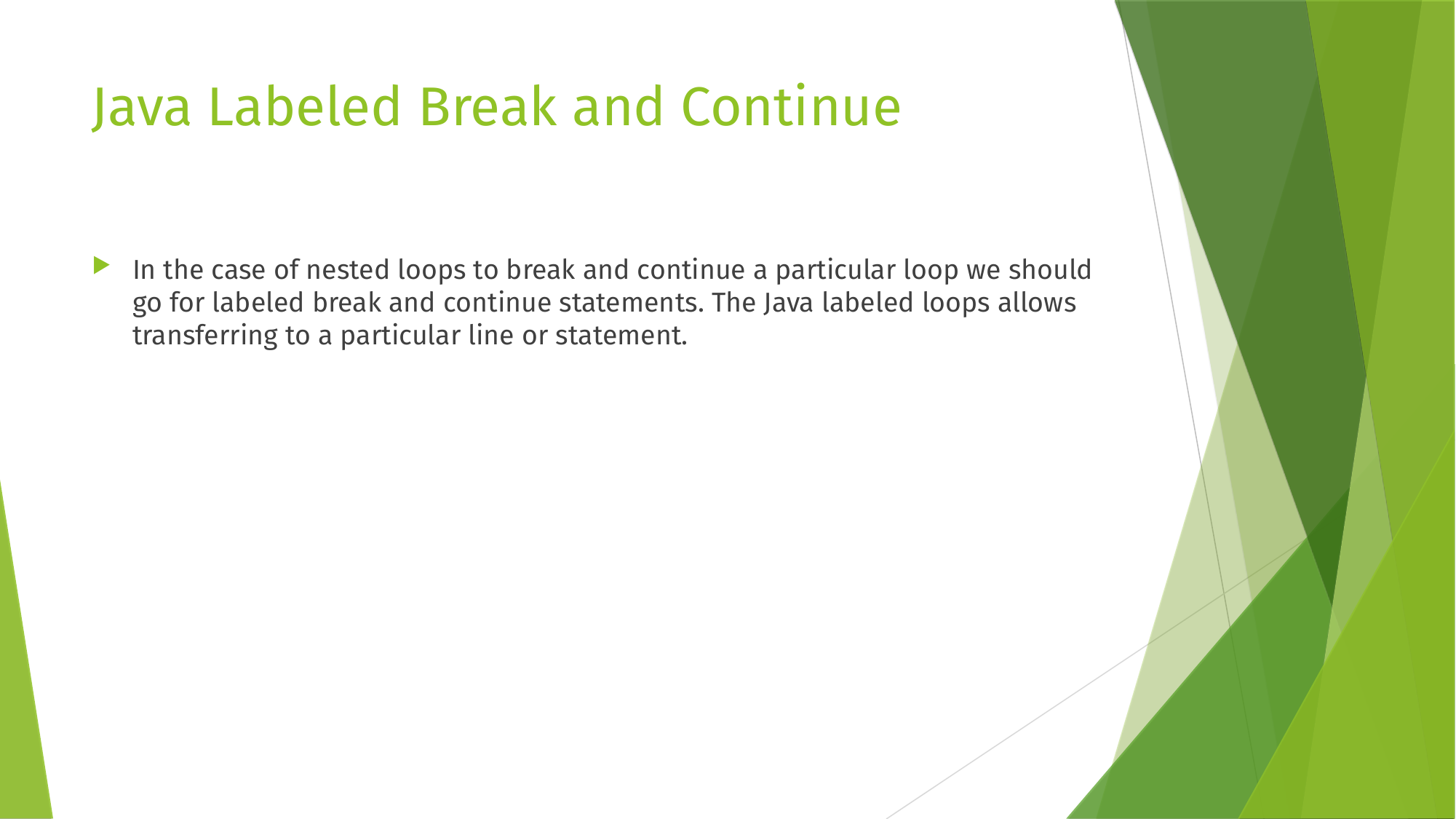

Java Labeled Break and Continue
In the case of nested loops to break and continue a particular loop we should go for labeled break and continue statements. The Java labeled loops allows transferring to a particular line or statement.